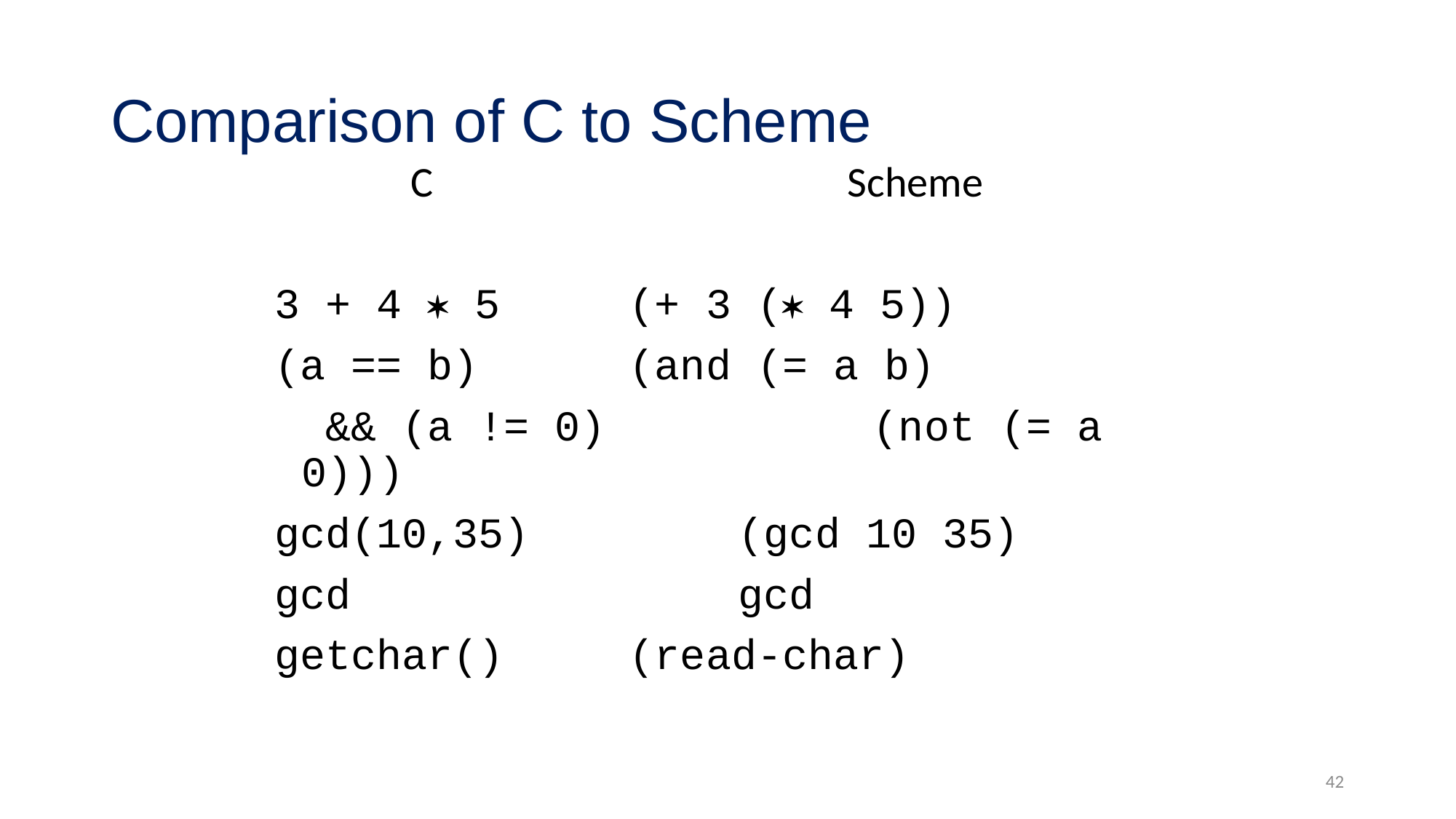

# Comparison of C to Scheme
		C				Scheme

3 + 4 ∗ 5		(+ 3 (∗ 4 5))
(a == b) 		(and (= a b)
  && (a != 0) 		 (not (= a 0)))
gcd(10,35)		(gcd 10 35)
gcd				gcd
getchar()		(read-char)
42